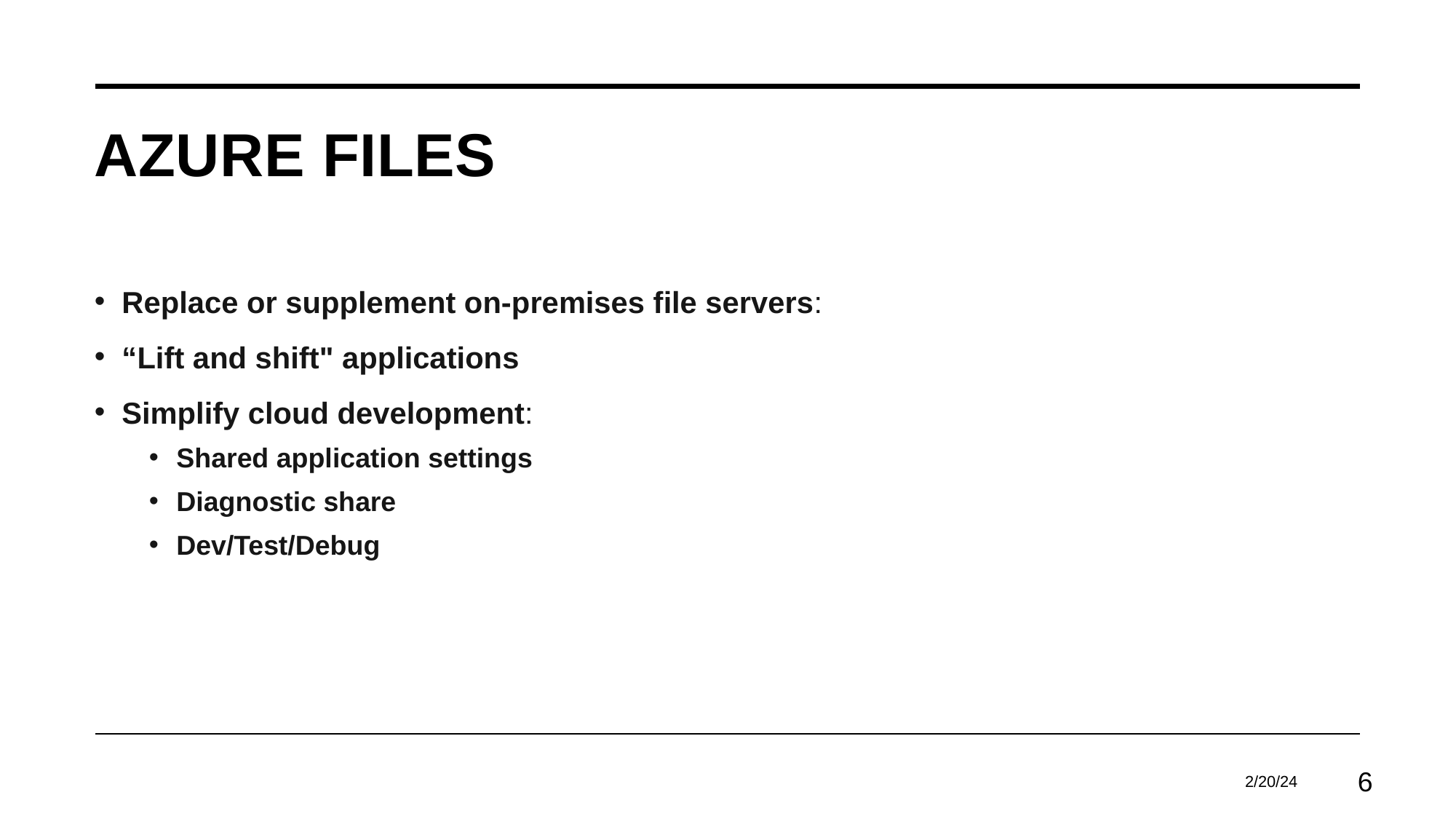

# Azure Files
Replace or supplement on-premises file servers:
“Lift and shift" applications
Simplify cloud development:
Shared application settings
Diagnostic share
Dev/Test/Debug
2/20/24
6